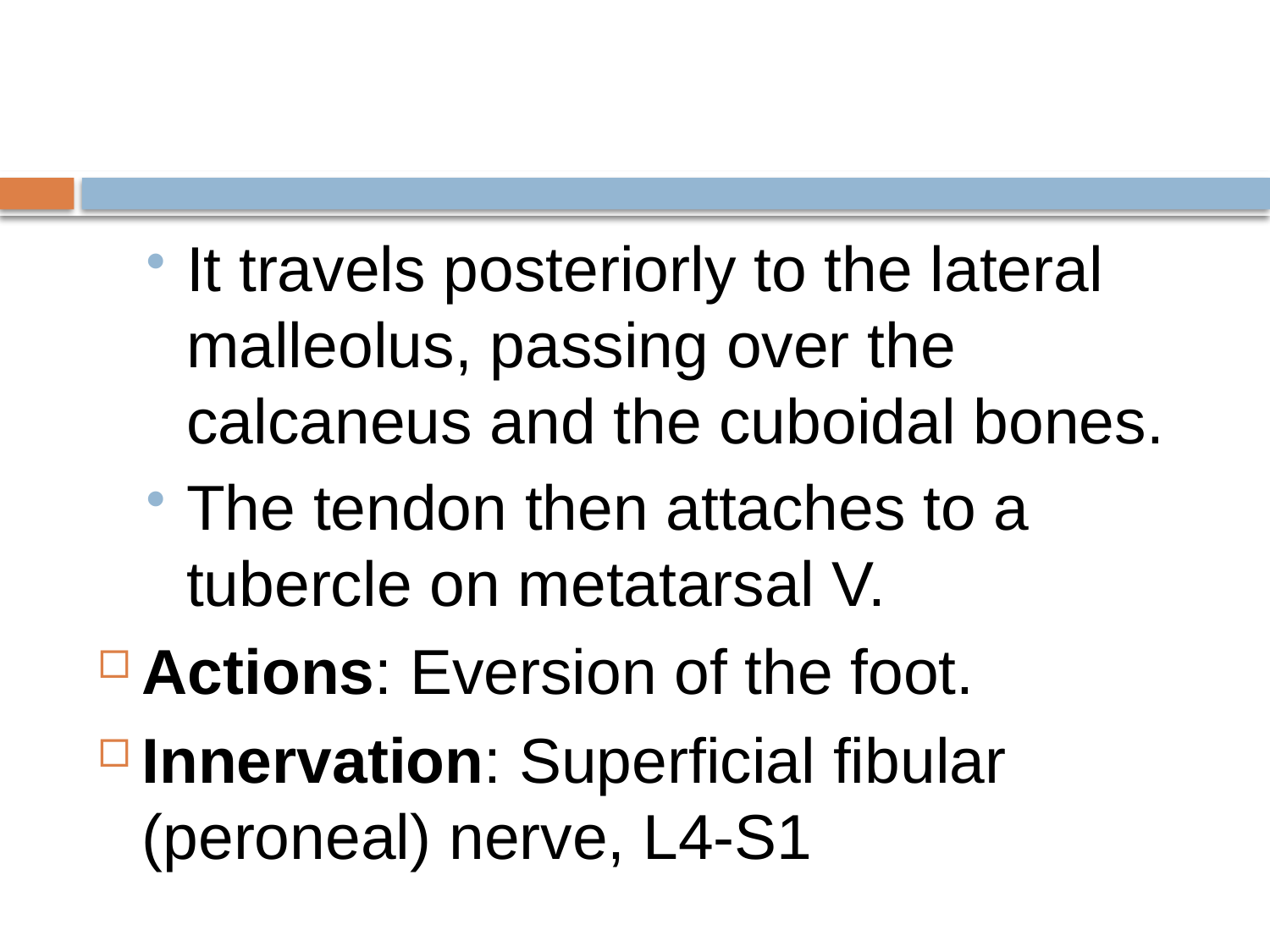

#
It travels posteriorly to the lateral malleolus, passing over the calcaneus and the cuboidal bones.
The tendon then attaches to a tubercle on metatarsal V.
Actions: Eversion of the foot.
Innervation: Superficial fibular (peroneal) nerve, L4-S1